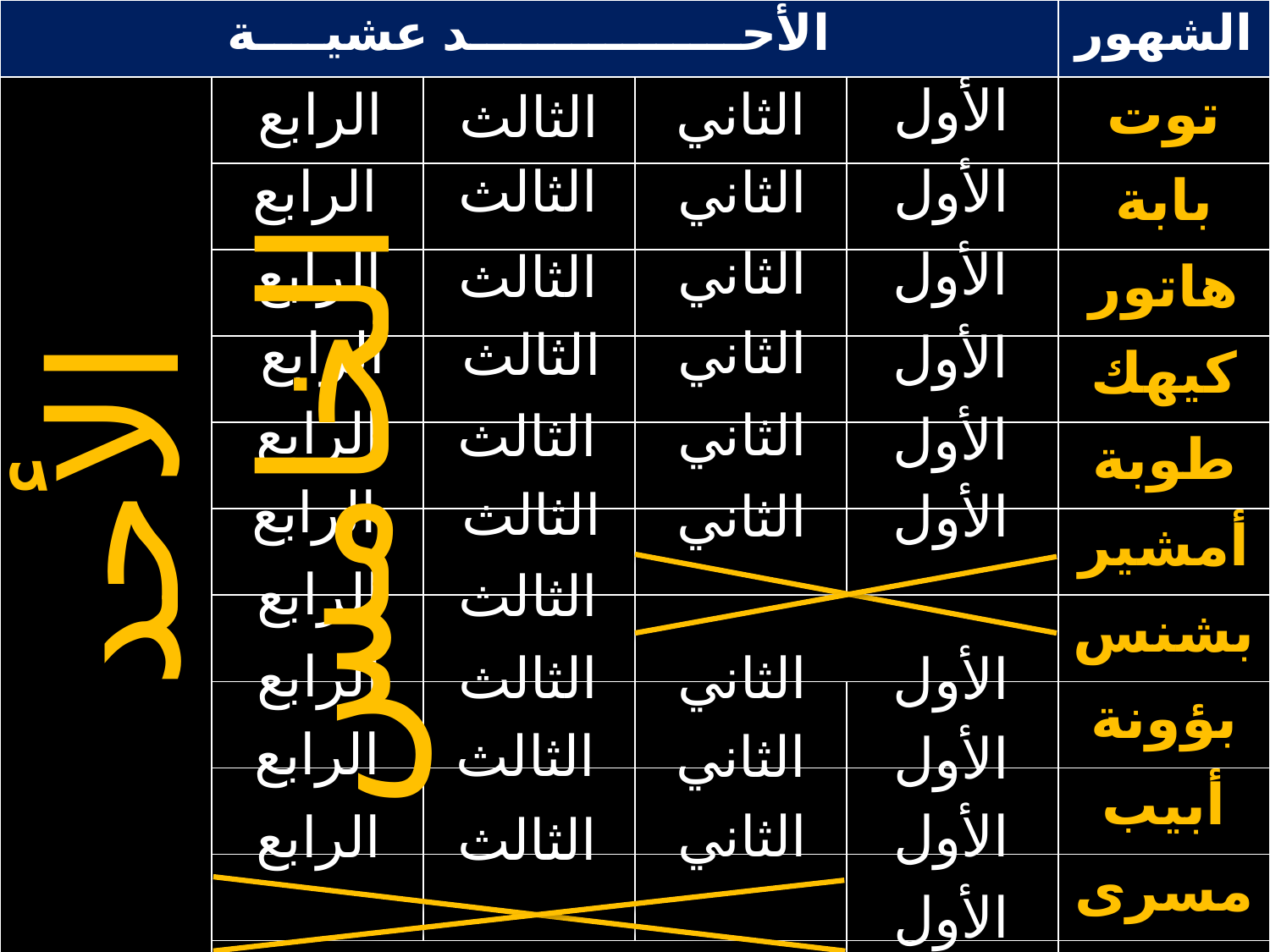

| الأحــــــــــــــــد عشيــــة |  |  |  |  | الشهور |
| --- | --- | --- | --- | --- | --- |
|  |  |  |  |  | توت |
|  |  |  |  |  | بابة |
|  |  |  |  |  | هاتور |
|  |  |  |  |  | كيهك |
|  |  |  |  |  | طوبة |
|  |  |  |  |  | أمشير |
|  |  |  |  |  | بشنس |
|  |  |  |  |  | بؤونة |
|  |  |  |  |  | أبيب |
|  |  |  |  |  | مسرى |
|  |  |  |  |  | النسئ |
الأحد الخامس
الأول
الرابع
الثاني
الثالث
الرابع
الثالث
الأول
الثاني
الثاني
الأول
الرابع
الثالث
الثاني
الرابع
الثالث
الأول
الرابع
الثاني
الثالث
الأول
الرابع
الثالث
الأول
الثاني
الرابع
الثالث
الرابع
الثالث
الثاني
الأول
الرابع
الثالث
الثاني
الأول
الثاني
الأول
الرابع
الثالث
الأول